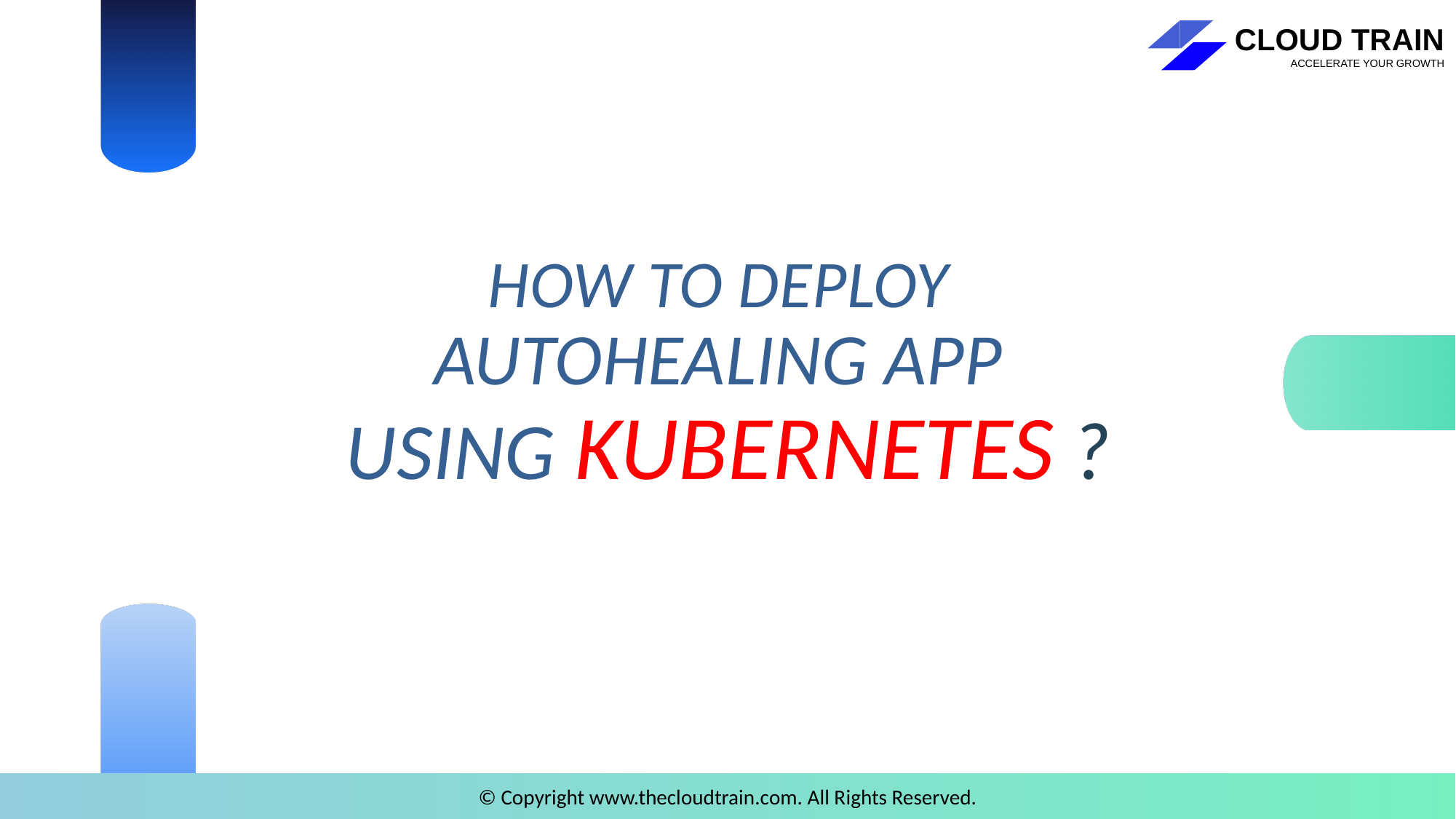

HOW TO DEPLOY
AUTOHEALING APP
 USING KUBERNETES ?